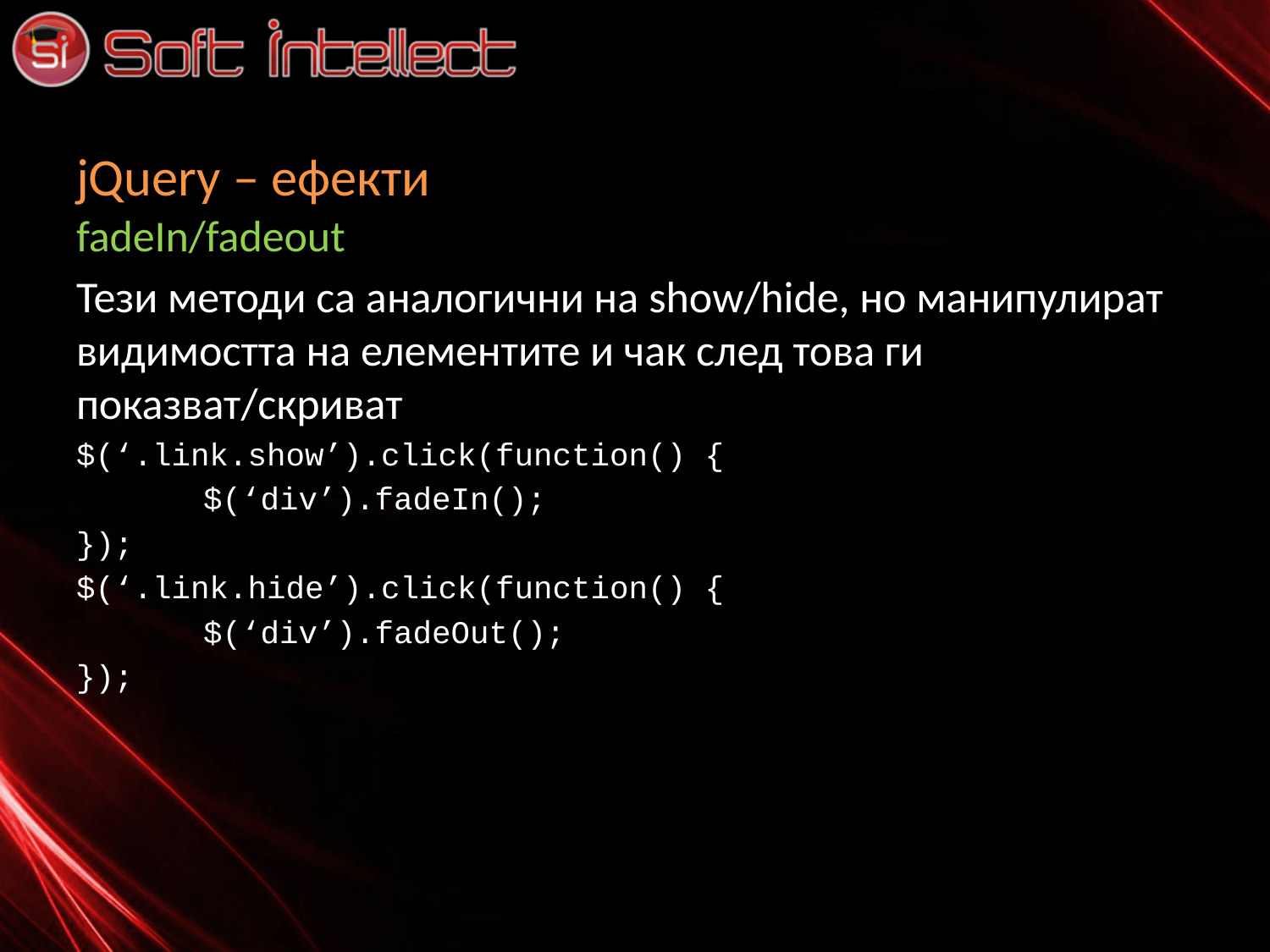

# jQuery – ефекти
fadeIn/fadeout
Тези методи са аналогични на show/hide, но манипулират видимостта на елементите и чак след това ги показват/скриват
$(‘.link.show’).click(function() {
	$(‘div’).fadeIn();
});
$(‘.link.hide’).click(function() {
	$(‘div’).fadeOut();
});